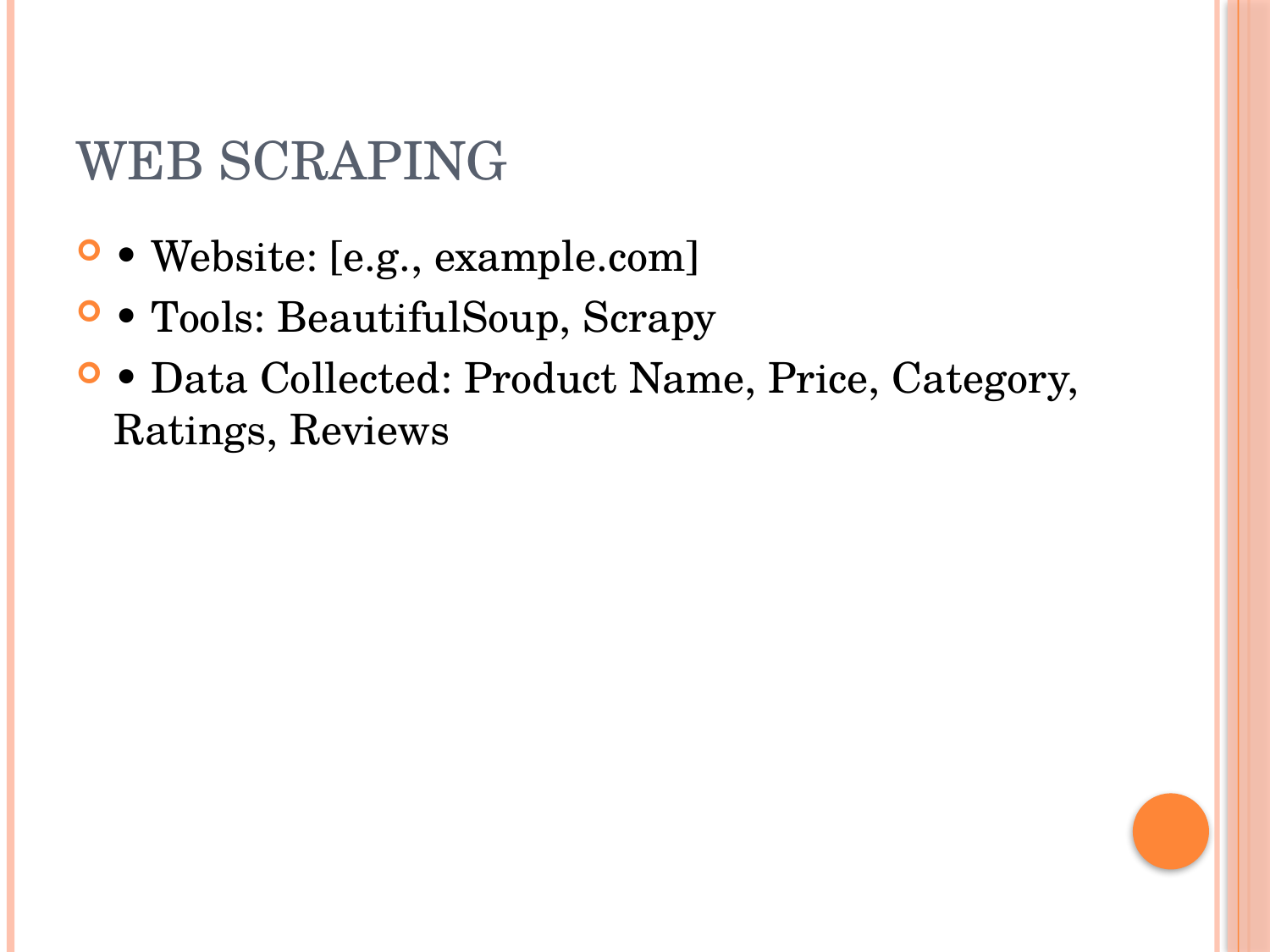

# Web Scraping
• Website: [e.g., example.com]
• Tools: BeautifulSoup, Scrapy
• Data Collected: Product Name, Price, Category, Ratings, Reviews